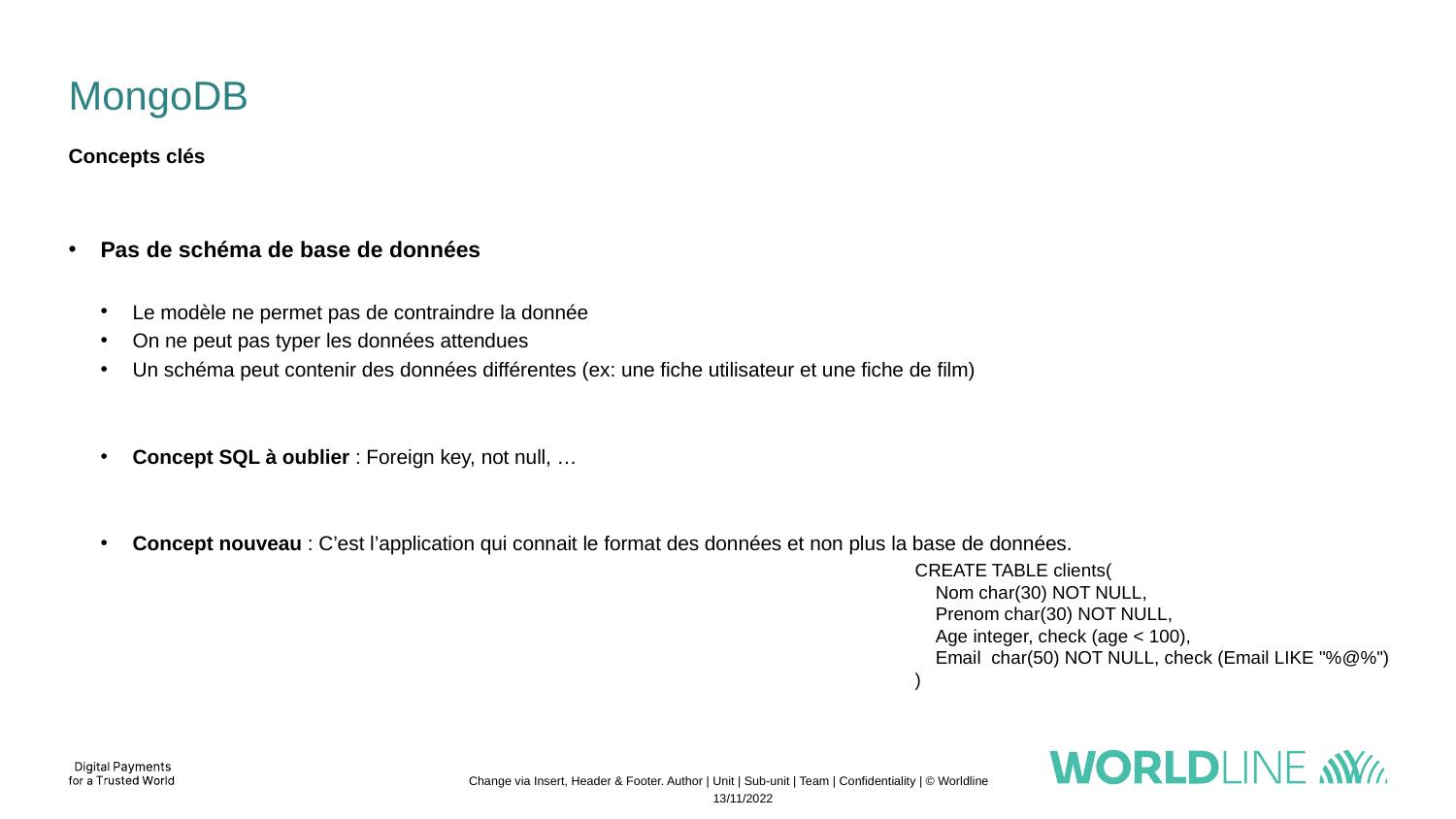

# MongoDB
Concepts clés
Pas de schéma de base de données

Le modèle ne permet pas de contraindre la donnée
On ne peut pas typer les données attendues
Un schéma peut contenir des données différentes (ex: une fiche utilisateur et une fiche de film)

Concept SQL à oublier : Foreign key, not null, …

Concept nouveau : C’est l’application qui connait le format des données et non plus la base de données.

CREATE TABLE clients(
    Nom char(30) NOT NULL,
    Prenom char(30) NOT NULL,
    Age integer, check (age < 100),
    Email  char(50) NOT NULL, check (Email LIKE "%@%")
)
Change via Insert, Header & Footer. Author | Unit | Sub-unit | Team | Confidentiality | © Worldline
13/11/2022